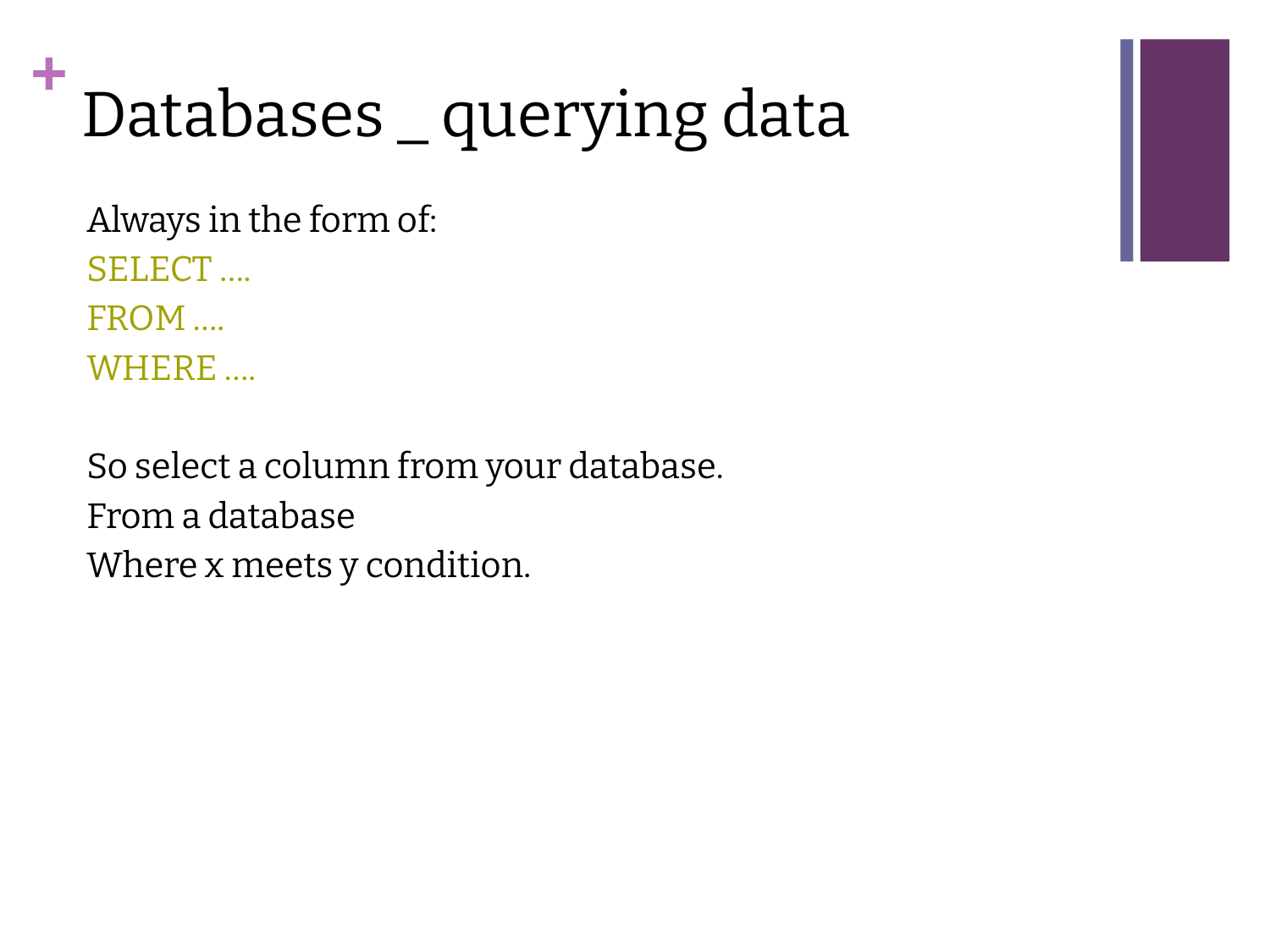

# Databases _ querying data
Always in the form of:
SELECT ….
FROM ….
WHERE ….

So select a column from your database.
From a database
Where x meets y condition.